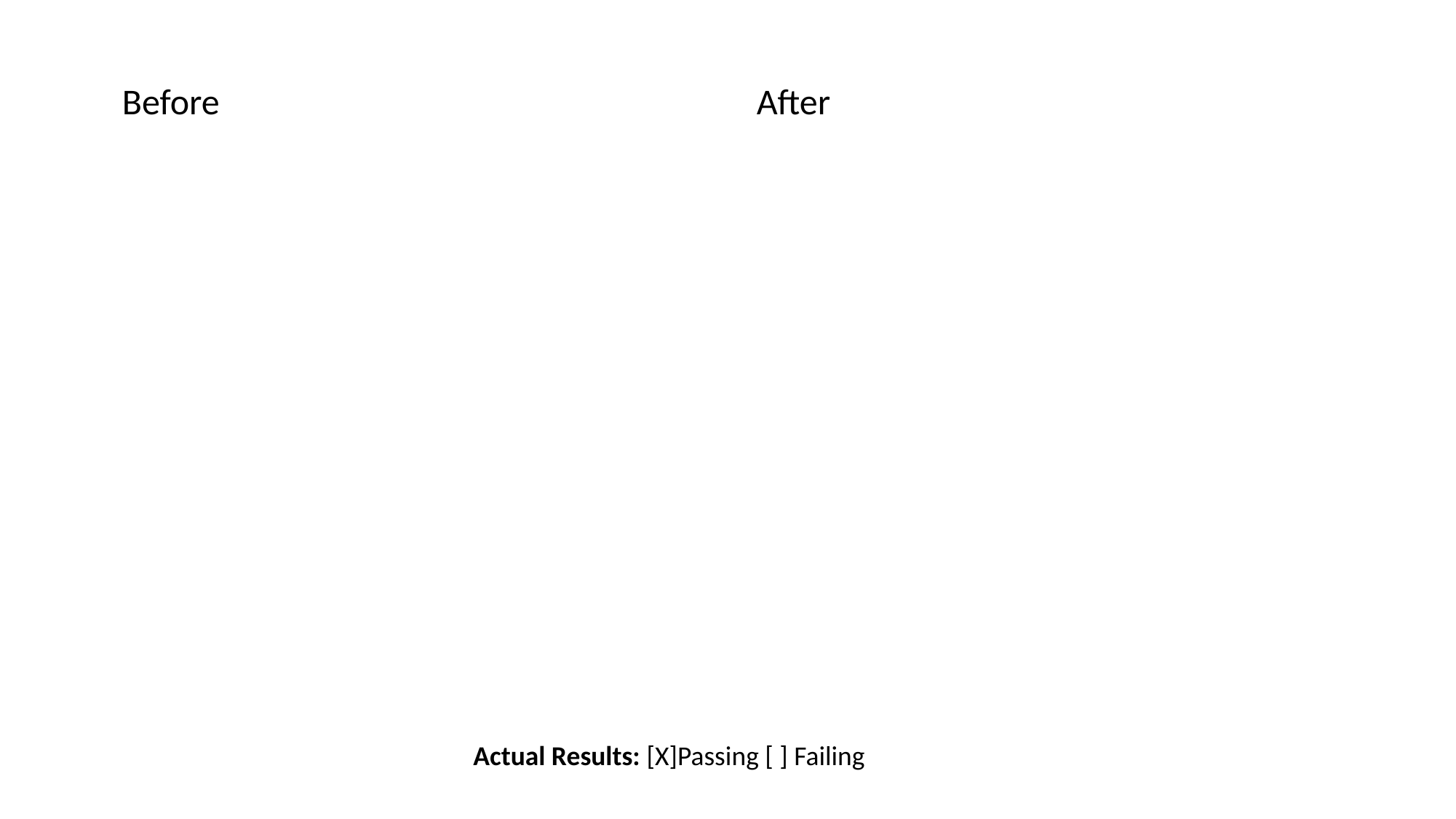

Before
After

Actual Results: [X]Passing [ ] Failing